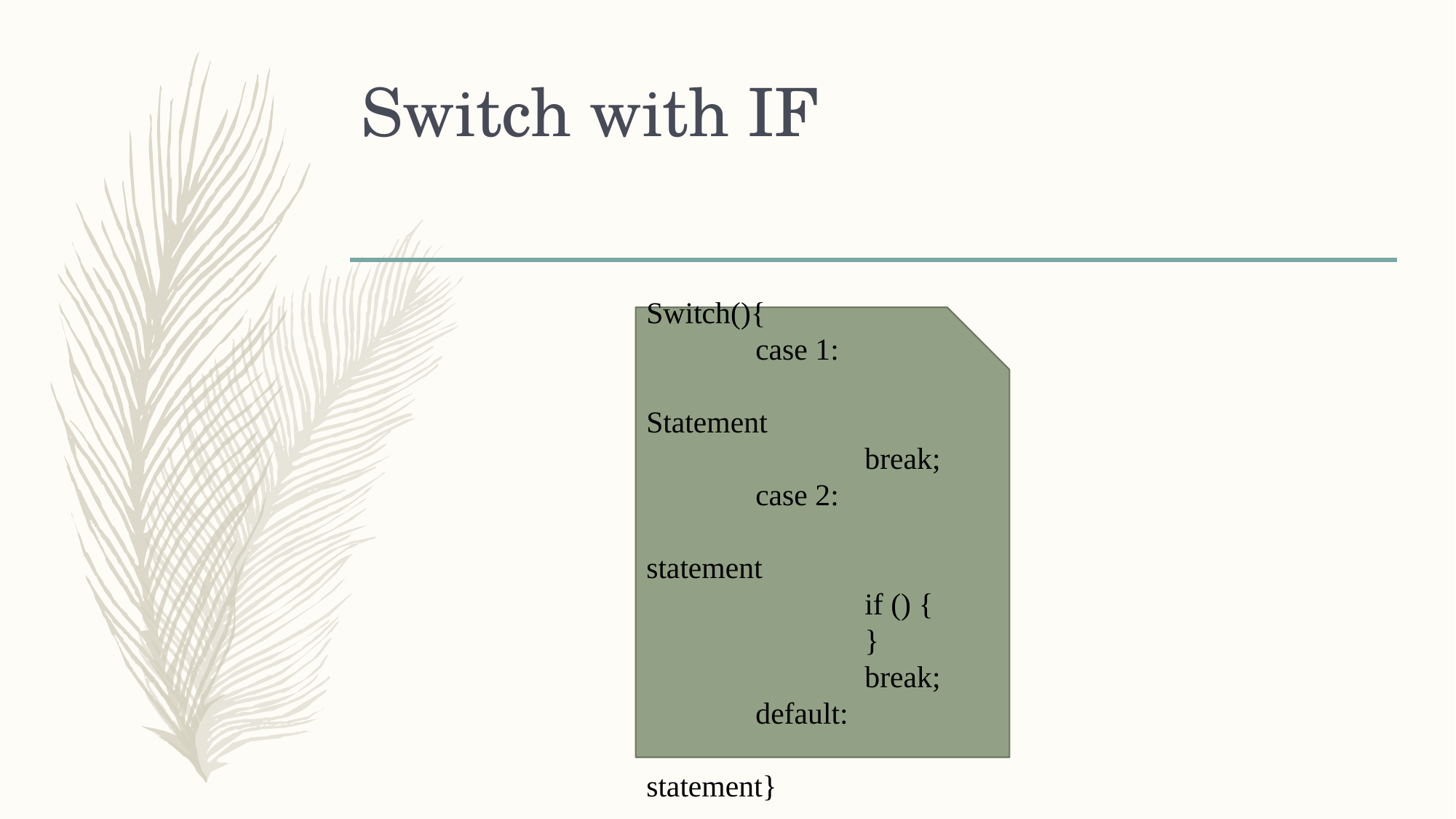

# Switch with IF
Switch(){
	case 1:
		Statement
		break;
	case 2:
		statement
		if () {
		}
		break;
	default:
		statement}